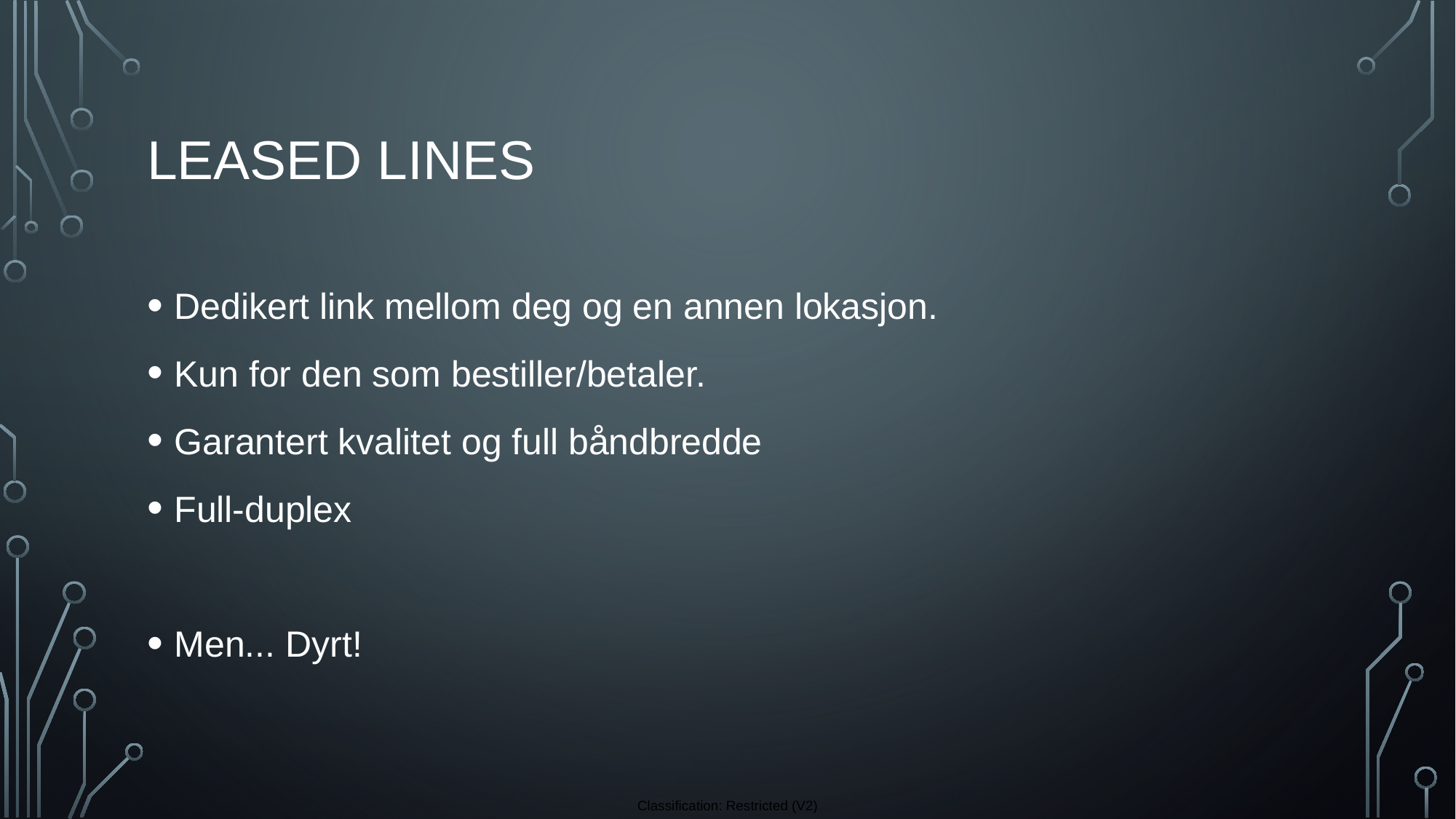

# Leased lines
Dedikert link mellom deg og en annen lokasjon.
Kun for den som bestiller/betaler.
Garantert kvalitet og full båndbredde
Full-duplex

Men... Dyrt!